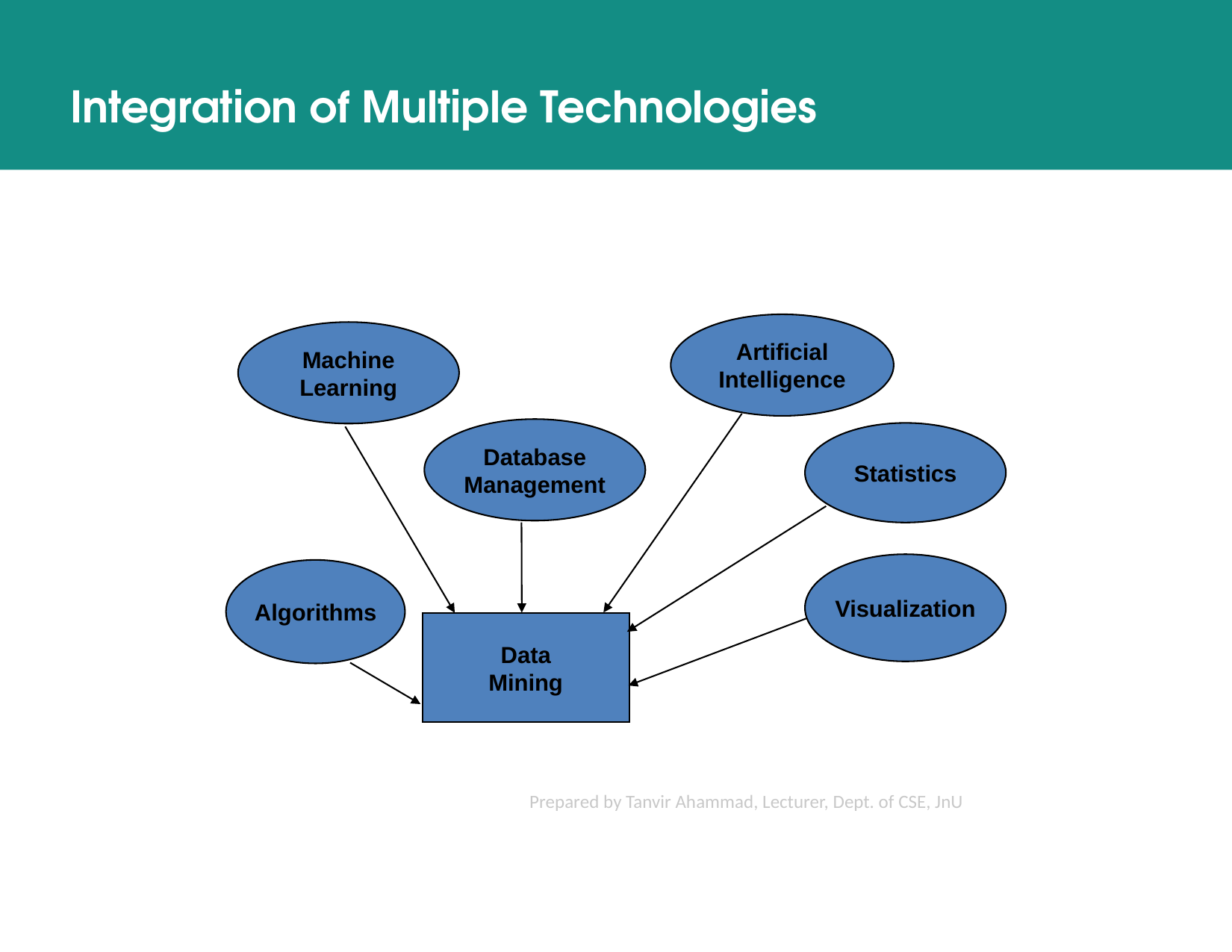

# Integration of Multiple Technologies
Artificial
Intelligence
Machine
Learning

Database
Management
Statistics

Visualization
Algorithms
Data
Mining

Prepared by Tanvir Ahammad, Lecturer, Dept. of CSE, JnU
26